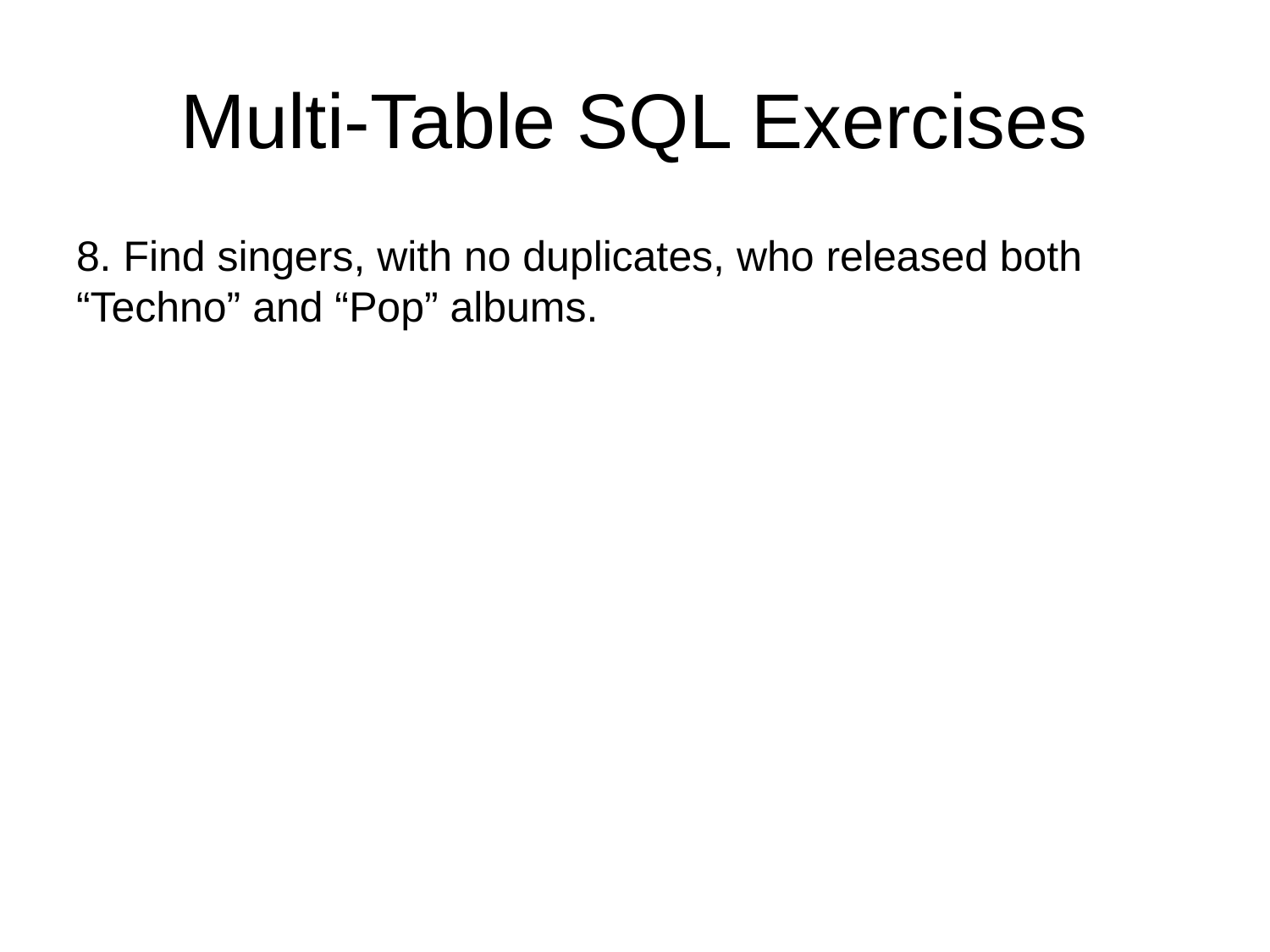

# Multi-Table SQL Exercises
8. Find singers, with no duplicates, who released both “Techno” and “Pop” albums.